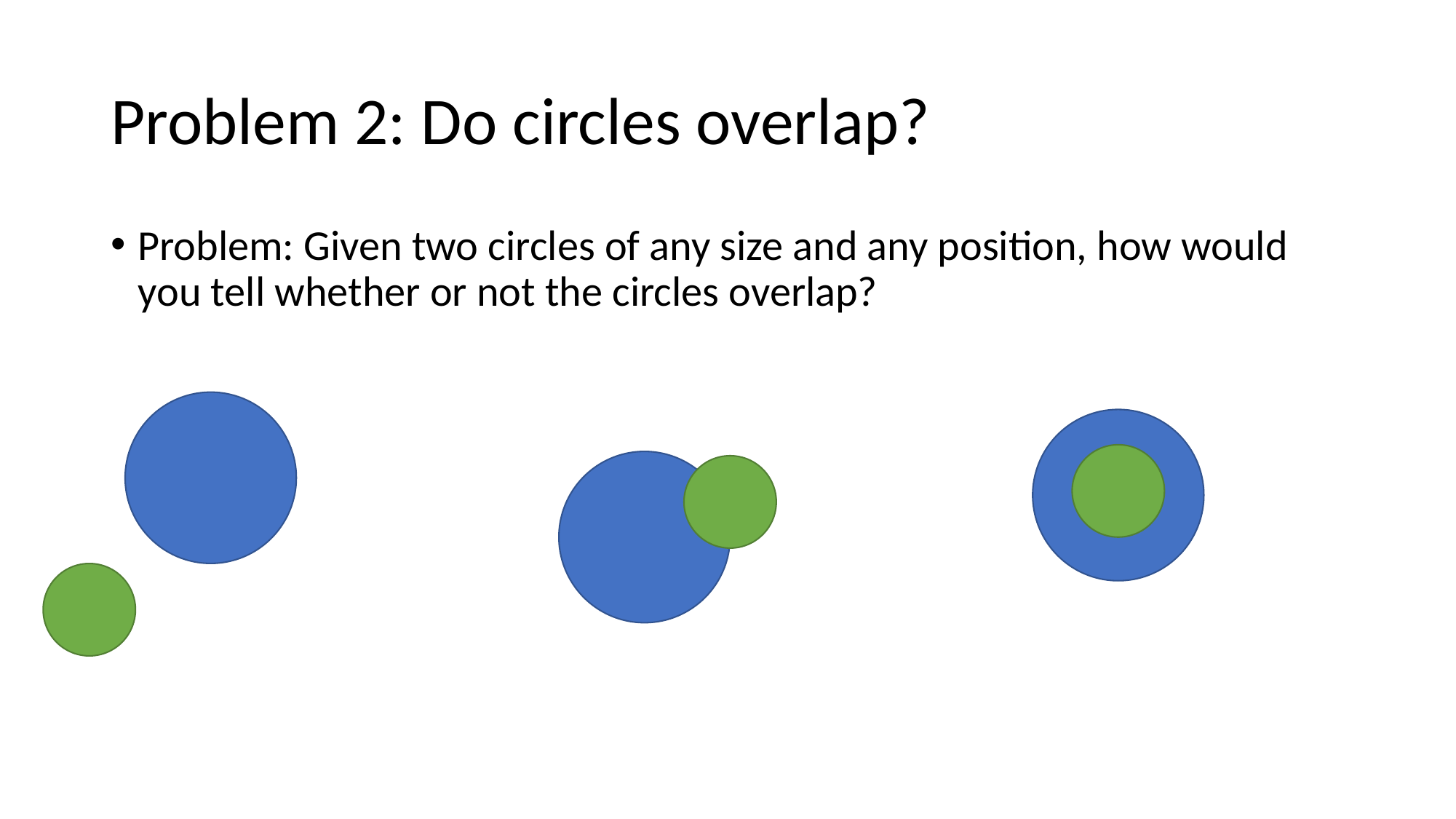

# Problem 2: Do circles overlap?
Problem: Given two circles of any size and any position, how would you tell whether or not the circles overlap?